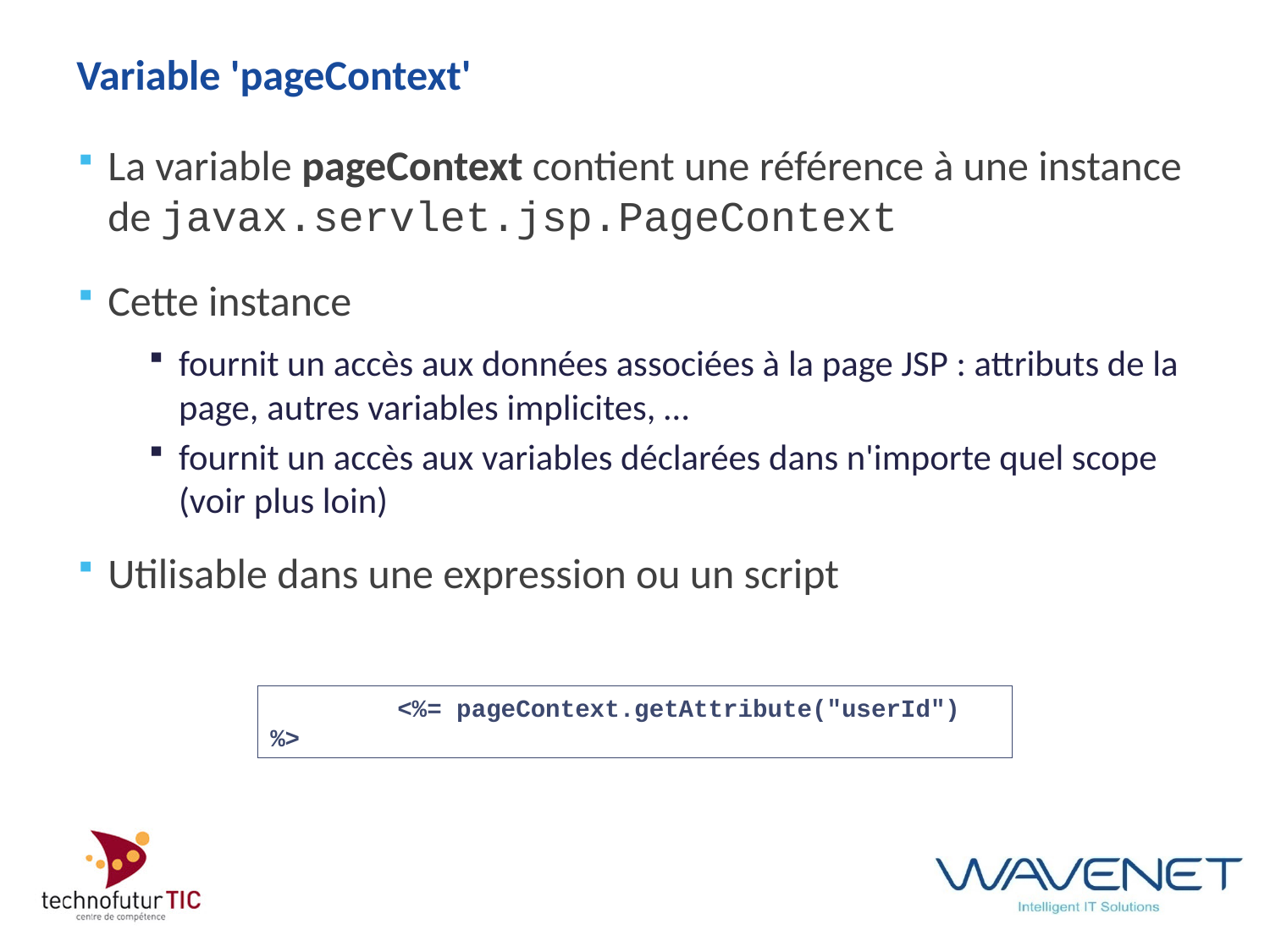

# Variable 'pageContext'
La variable pageContext contient une référence à une instance de javax.servlet.jsp.PageContext
Cette instance
fournit un accès aux données associées à la page JSP : attributs de la page, autres variables implicites, …
fournit un accès aux variables déclarées dans n'importe quel scope (voir plus loin)
Utilisable dans une expression ou un script
	<%= pageContext.getAttribute("userId") %>